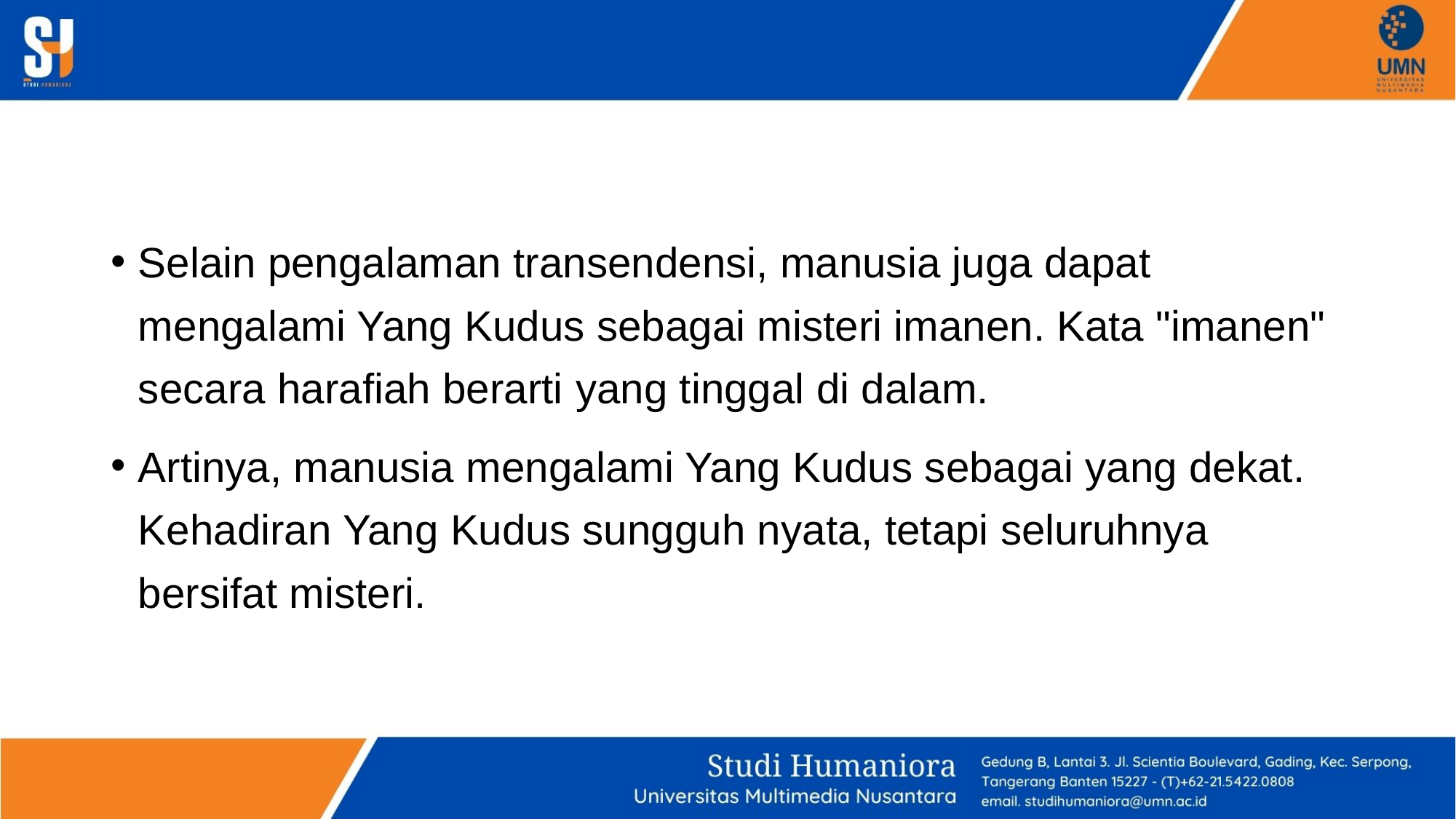

#
Selain pengalaman transendensi, manusia juga dapat mengalami Yang Kudus sebagai misteri imanen. Kata "imanen" secara harafiah berarti yang tinggal di dalam.
Artinya, manusia mengalami Yang Kudus sebagai yang dekat. Kehadiran Yang Kudus sungguh nyata, tetapi seluruhnya bersifat misteri.